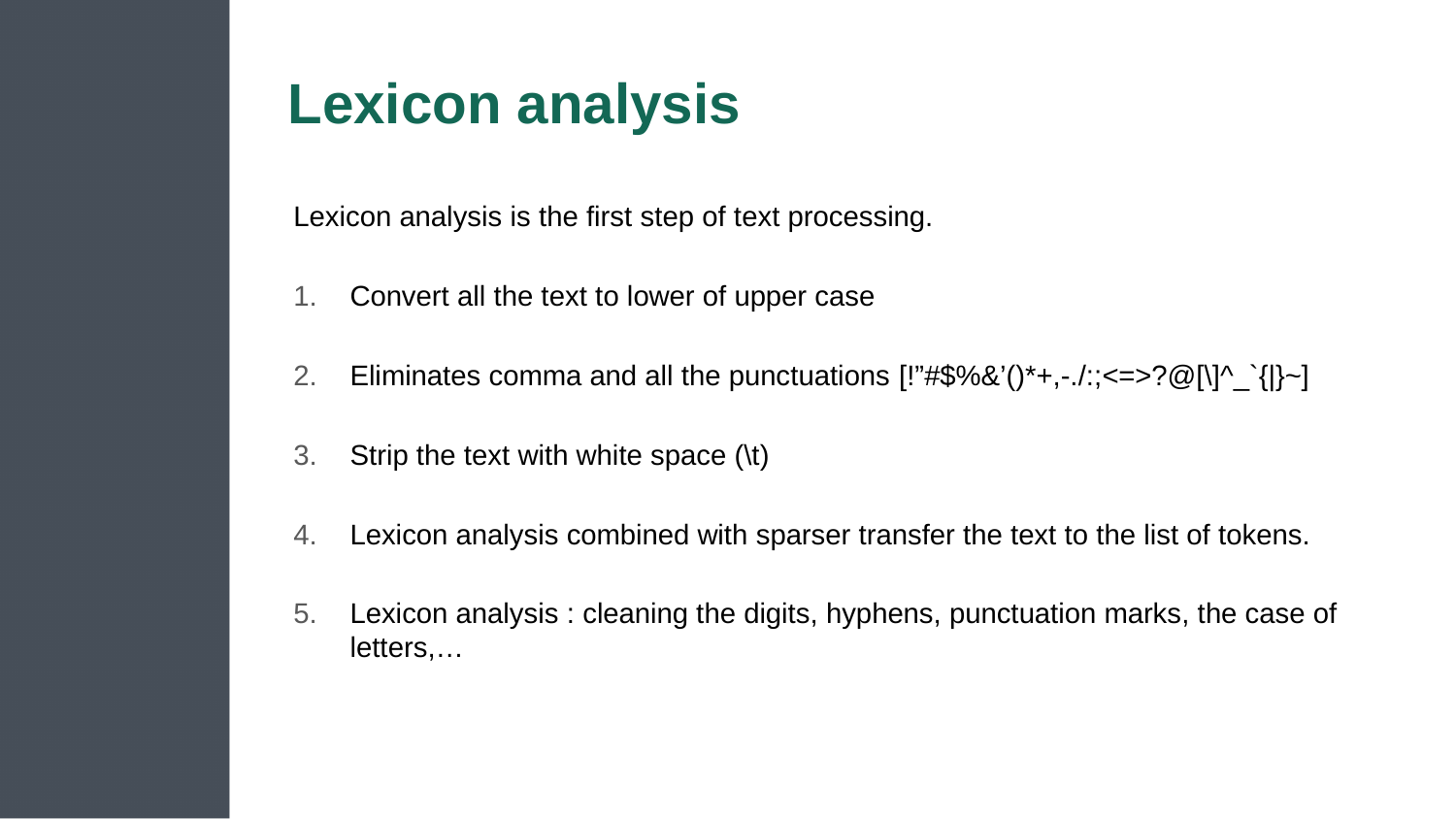

# Lexicon analysis
Lexicon analysis is the first step of text processing.

Convert all the text to lower of upper case

Eliminates comma and all the punctuations [!”#$%&’()*+,-./:;<=>?@[\]^_`{|}~]

Strip the text with white space (\t)

Lexicon analysis combined with sparser transfer the text to the list of tokens.

Lexicon analysis : cleaning the digits, hyphens, punctuation marks, the case of letters,…